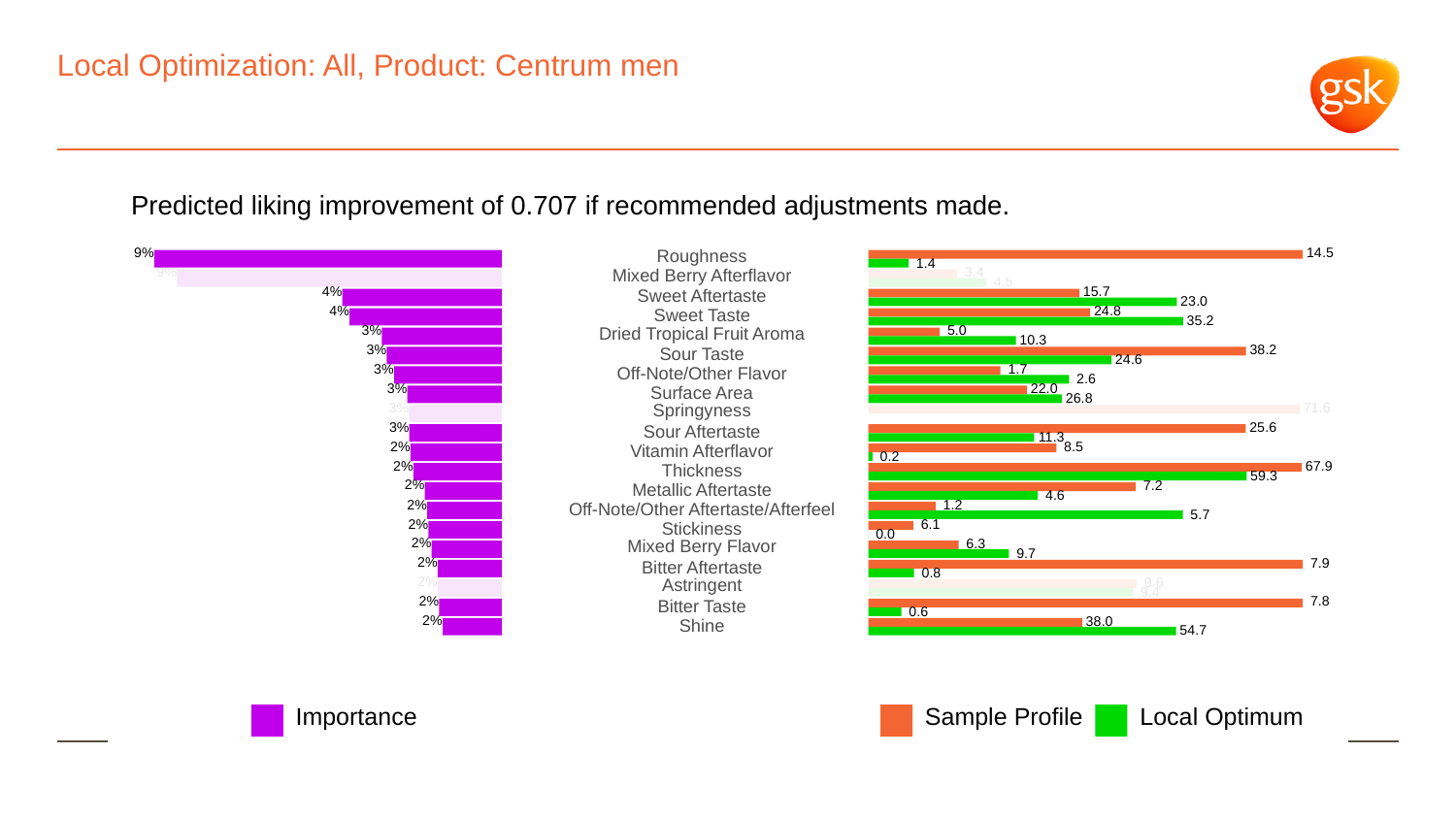

# Local Optimization: All, Product: Centrum men

Predicted liking improvement of 0.707 if recommended adjustments made.

9%
Roughness
 14.5

  1.4

9%
Mixed Berry Afterflavor
  3.4

  4.5

4%
 15.7

Sweet Aftertaste
 23.0

4%
 24.8

Sweet Taste
 35.2

3%
  5.0
Dried Tropical Fruit Aroma

 10.3

3%
 38.2

Sour Taste
 24.6

3%
  1.7

Off-Note/Other Flavor
  2.6

3%
 22.0

Surface Area
 26.8

3%
Springyness
 71.6

3%
 25.6

Sour Aftertaste
 11.3

2%
  8.5

Vitamin Afterflavor
  0.2

2%
 67.9

Thickness
 59.3

2%
  7.2

Metallic Aftertaste
  4.6

2%
  1.2

Off-Note/Other Aftertaste/Afterfeel
  5.7

2%
  6.1

Stickiness
  0.0

2%
Mixed Berry Flavor
  6.3

  9.7

2%
  7.9

Bitter Aftertaste
  0.8

2%
Astringent
  9.6

  9.4

2%
  7.8

Bitter Taste
  0.6

2%
 38.0

Shine
 54.7

Local Optimum
Sample Profile
Importance